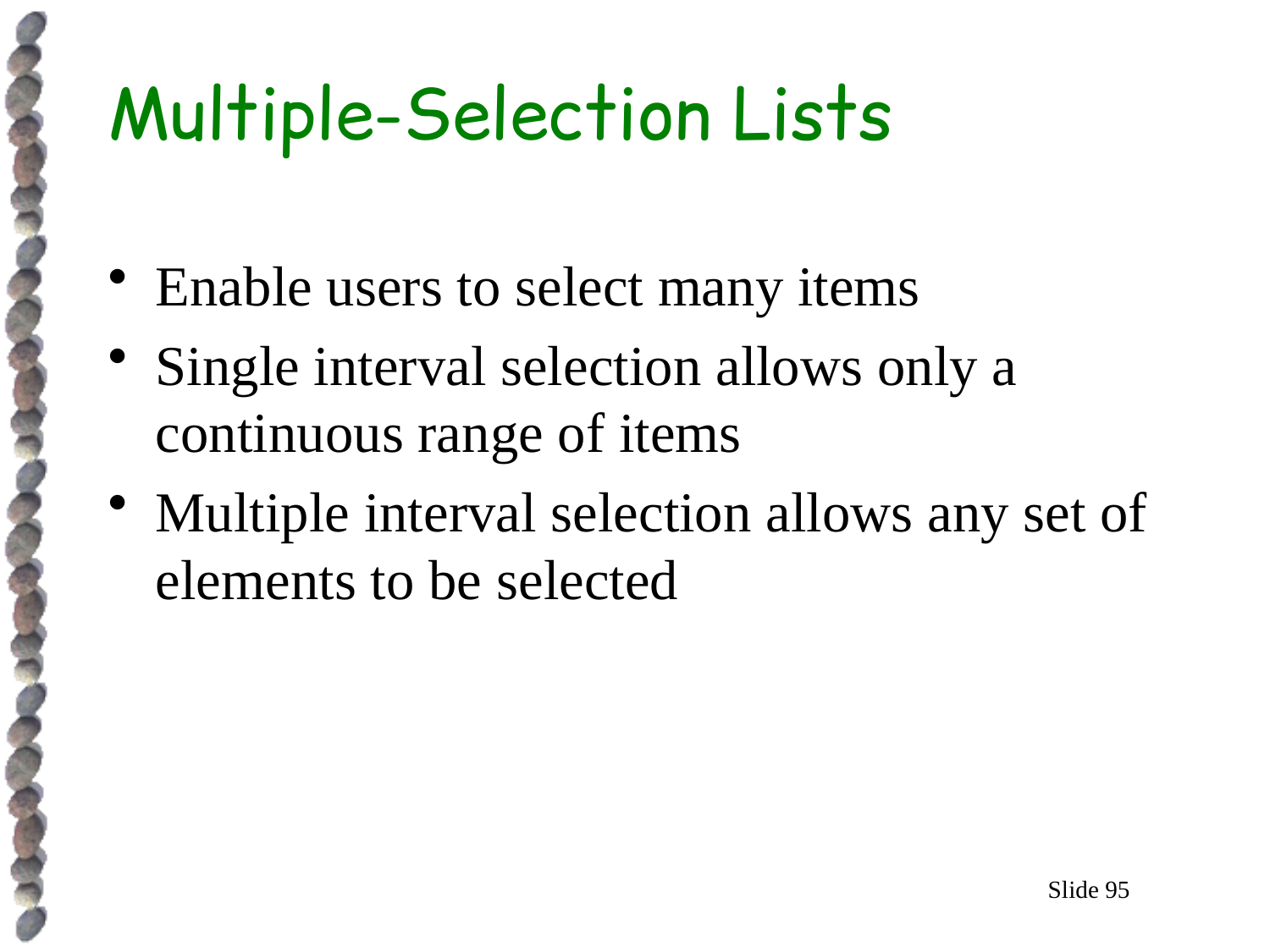

# Multiple-Selection Lists
Enable users to select many items
Single interval selection allows only a continuous range of items
Multiple interval selection allows any set of elements to be selected

Slide 95